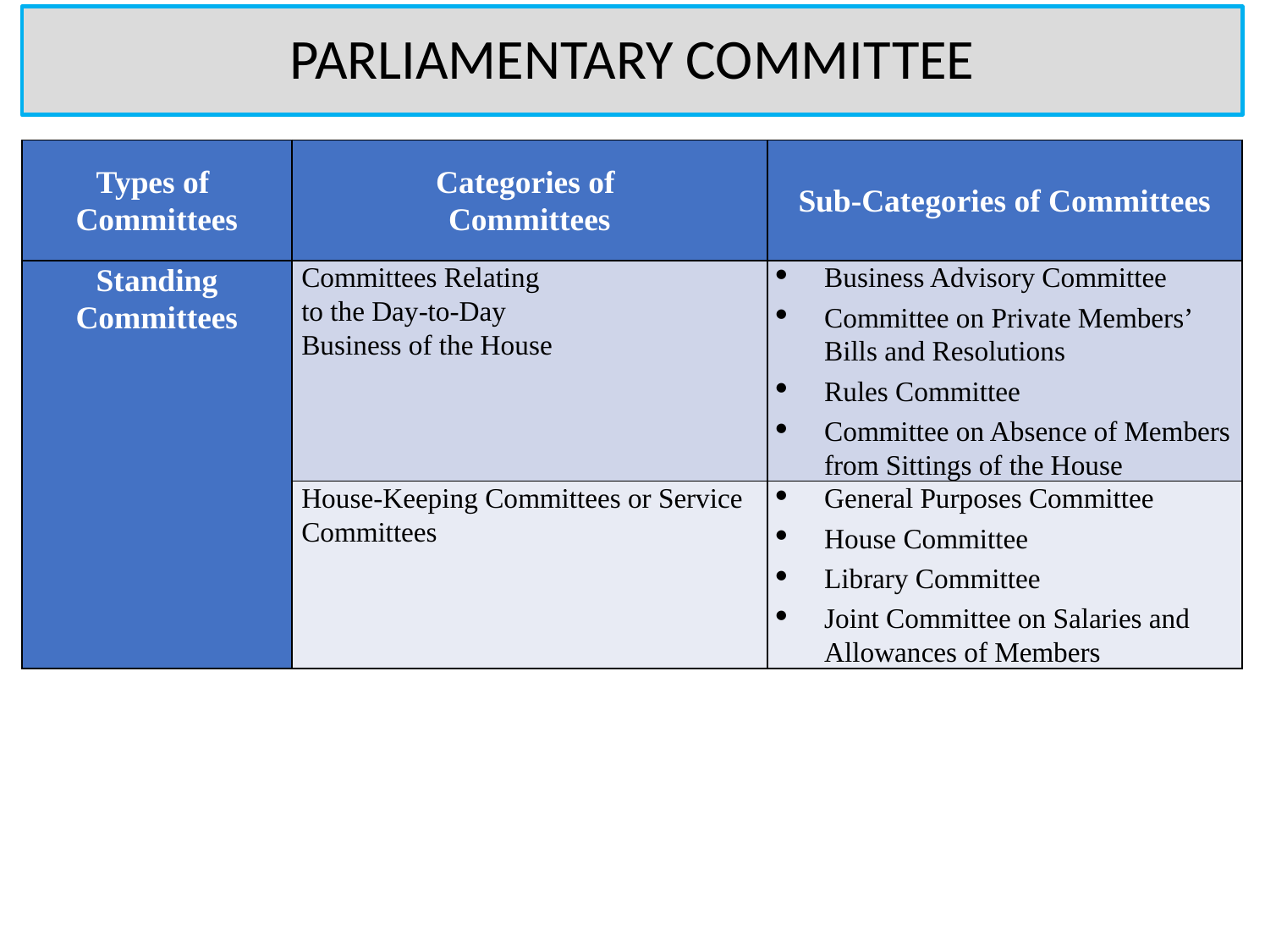

PARLIAMENTARY COMMITTEE
| Types of Committees | Categories of Committees | Sub-Categories of Committees |
| --- | --- | --- |
| Standing Committees | Committees Relating to the Day-to-Day Business of the House | Business Advisory Committee Committee on Private Members’ Bills and Resolutions Rules Committee Committee on Absence of Members from Sittings of the House |
|  | House-Keeping Committees or Service Committees | General Purposes Committee House Committee Library Committee Joint Committee on Salaries and Allowances of Members |